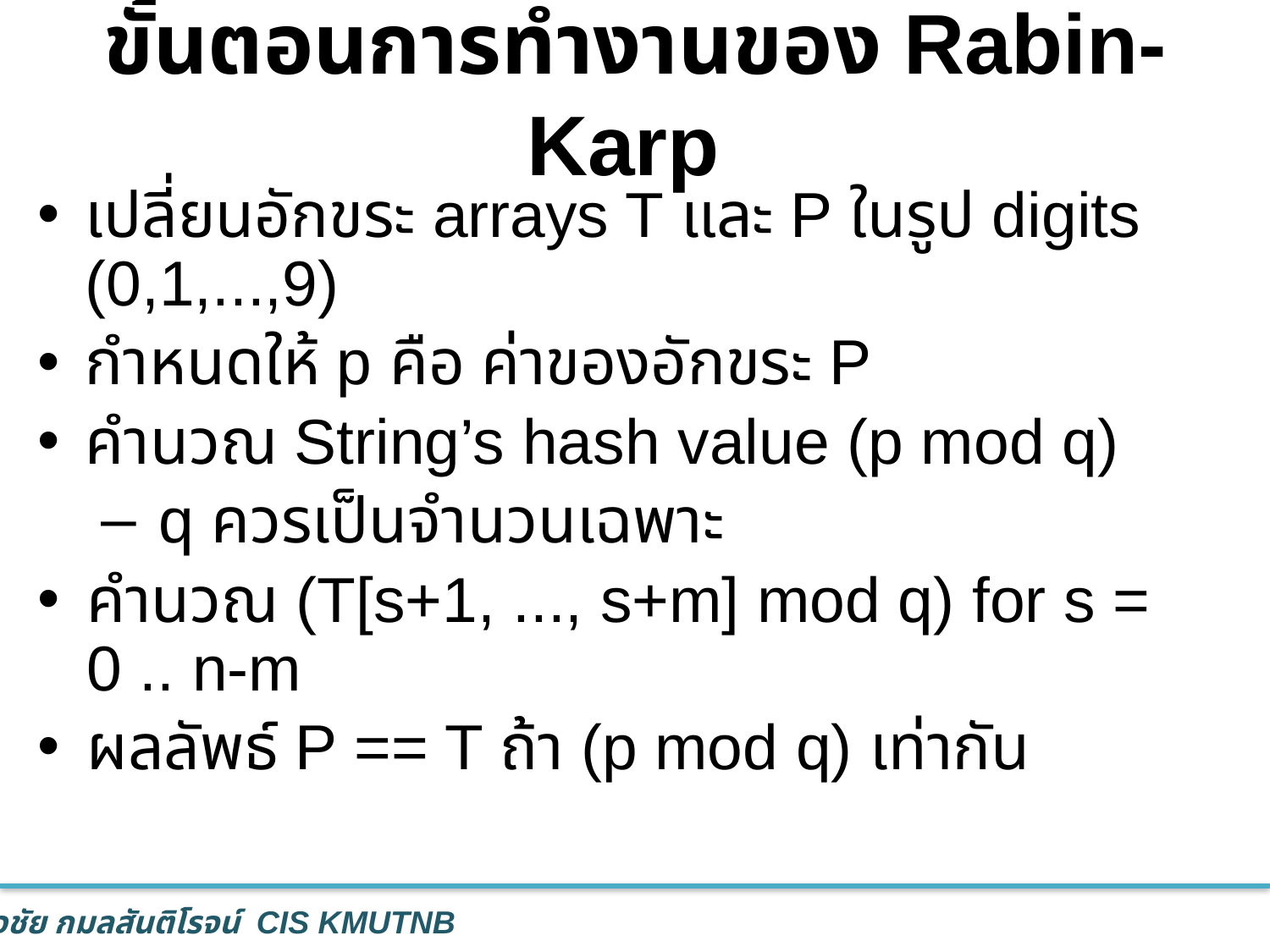

# ขั้นตอนการทำงานของ Rabin-Karp
เปลี่ยนอักขระ arrays T และ P ในรูป digits (0,1,...,9)
กำหนดให้ p คือ ค่าของอักขระ P
คำนวณ String’s hash value (p mod q)
 q ควรเป็นจำนวนเฉพาะ
คำนวณ (T[s+1, ..., s+m] mod q) for s = 0 .. n-m
ผลลัพธ์ P == T ถ้า (p mod q) เท่ากัน